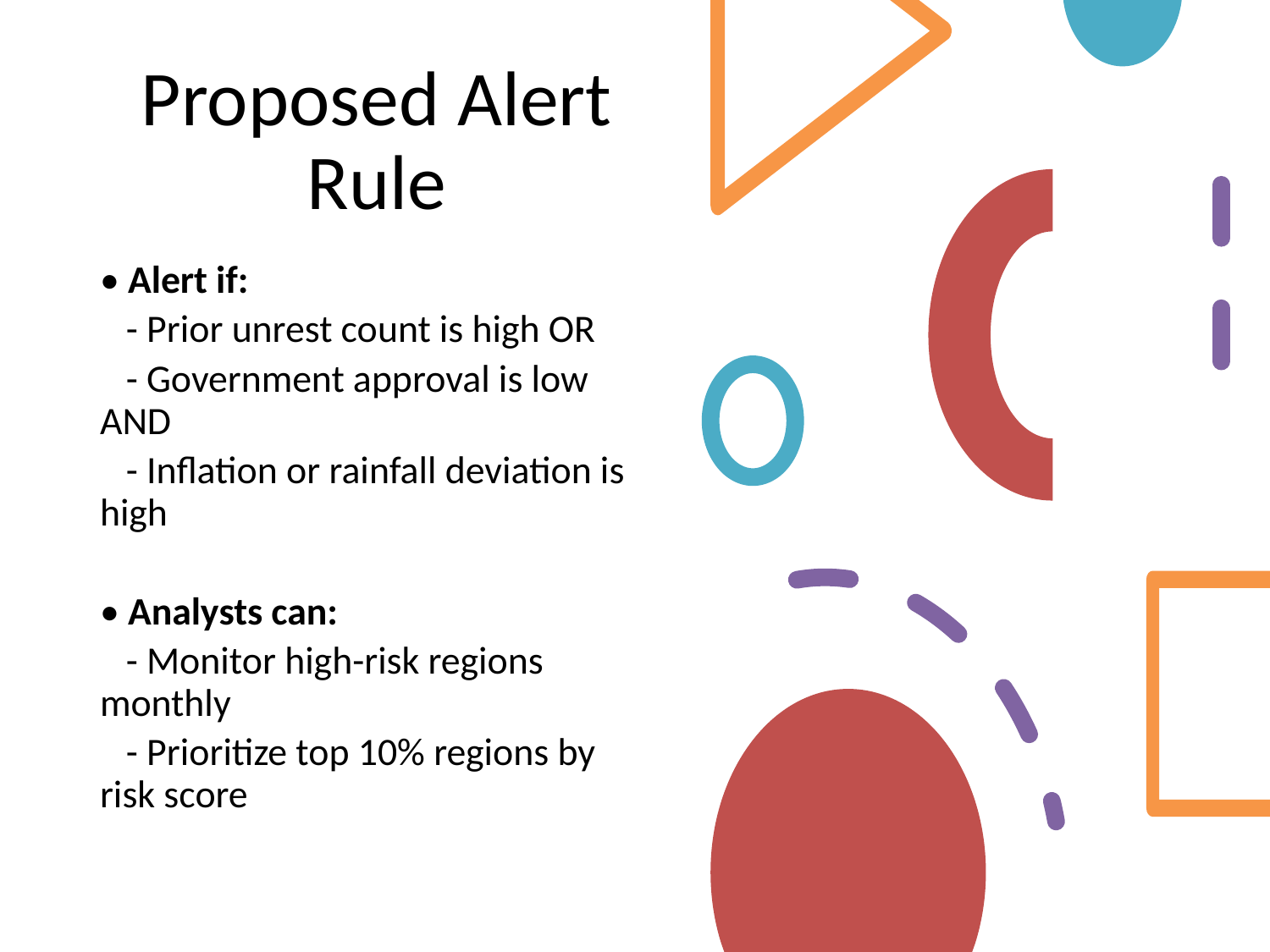

# Proposed Alert Rule

• Alert if:
   - Prior unrest count is high OR
   - Government approval is low AND
   - Inflation or rainfall deviation is high

• Analysts can:
   - Monitor high-risk regions monthly
   - Prioritize top 10% regions by risk score